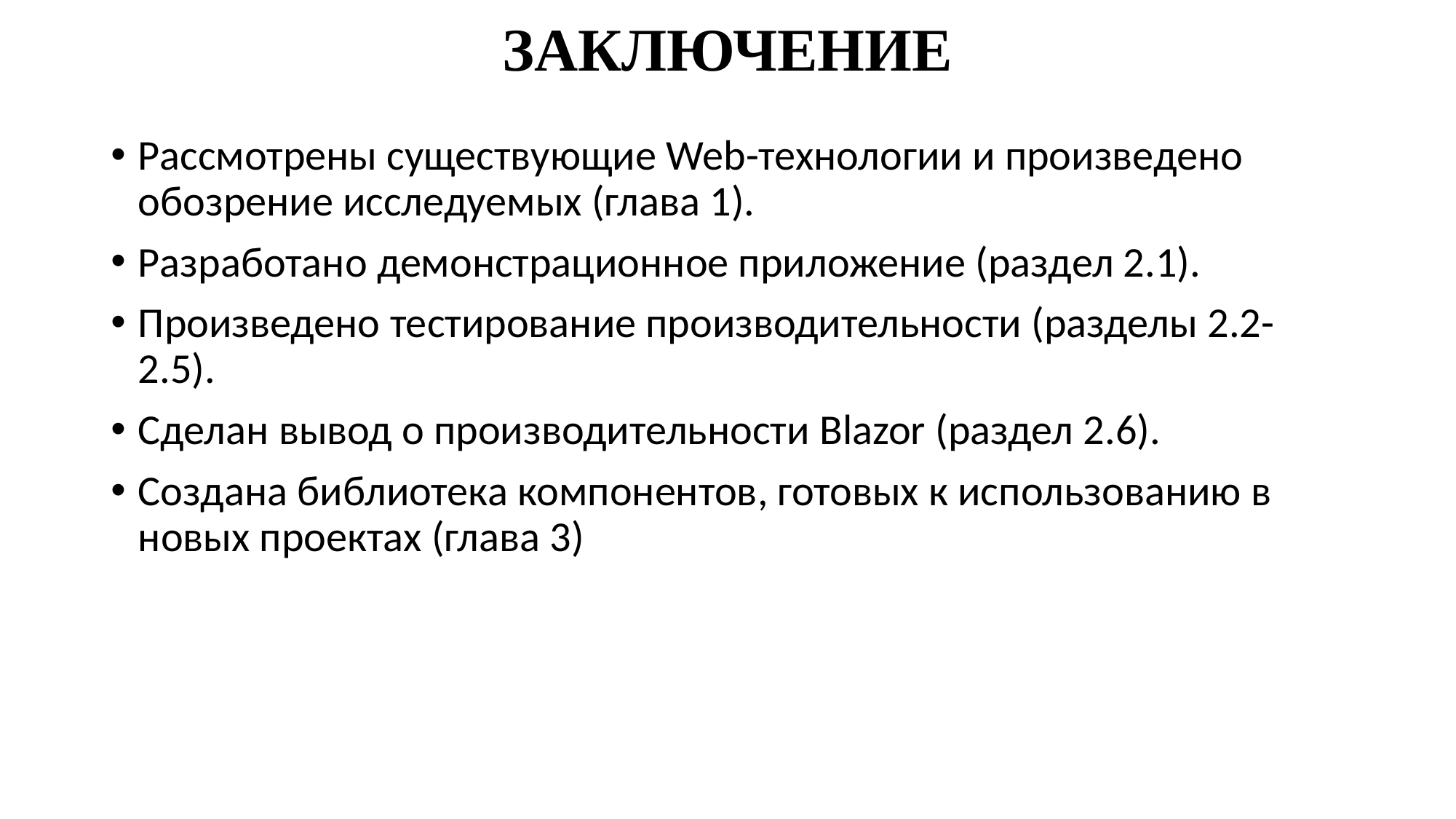

# ЗАКЛЮЧЕНИЕ
Рассмотрены существующие Web-технологии и произведено обозрение исследуемых (глава 1).
Разработано демонстрационное приложение (раздел 2.1).
Произведено тестирование производительности (разделы 2.2-2.5).
Сделан вывод о производительности Blazor (раздел 2.6).
Создана библиотека компонентов, готовых к использованию в новых проектах (глава 3)